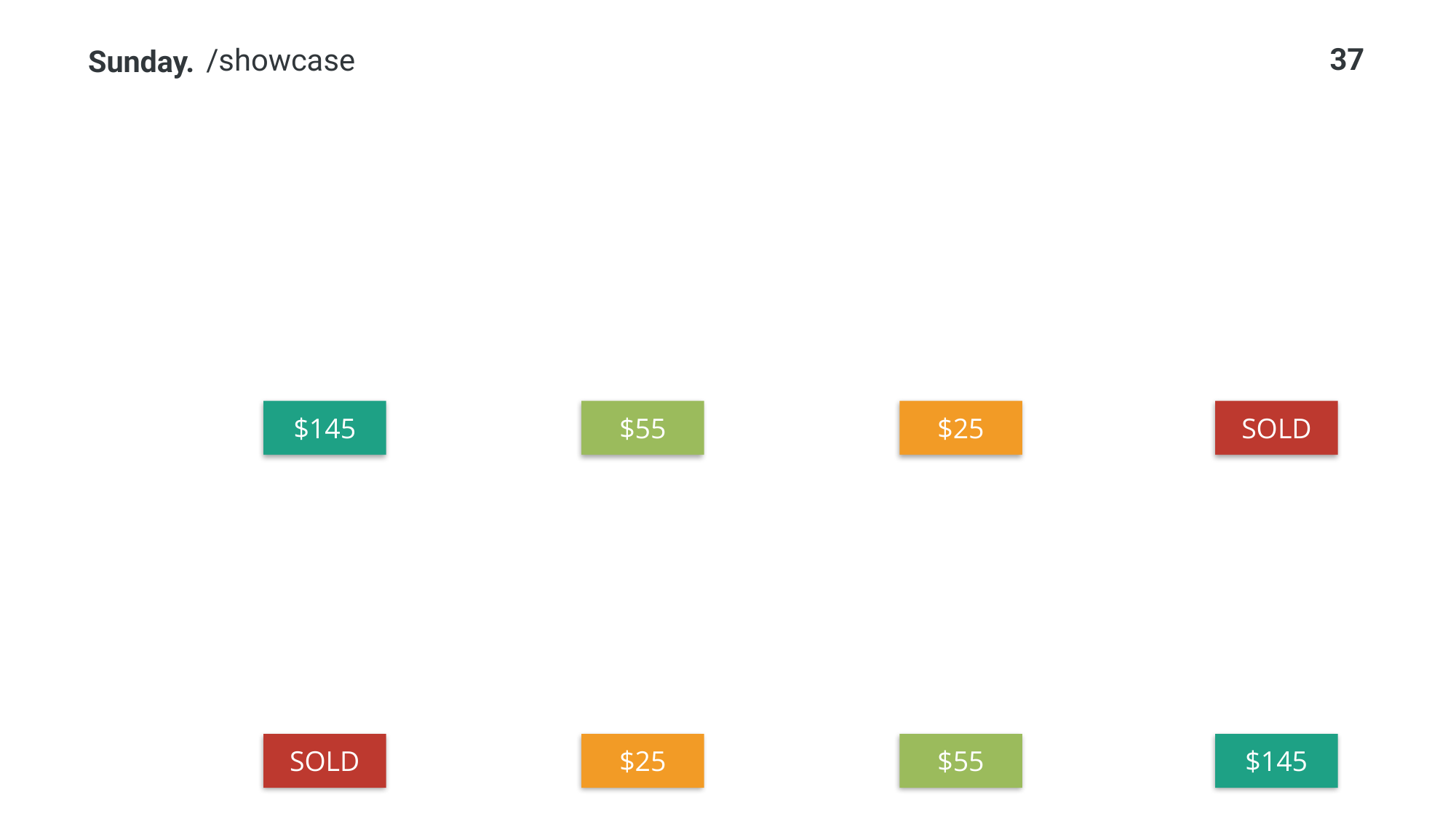

/showcase

$145
$55
$25
SOLD

SOLD
$25
$55
$145